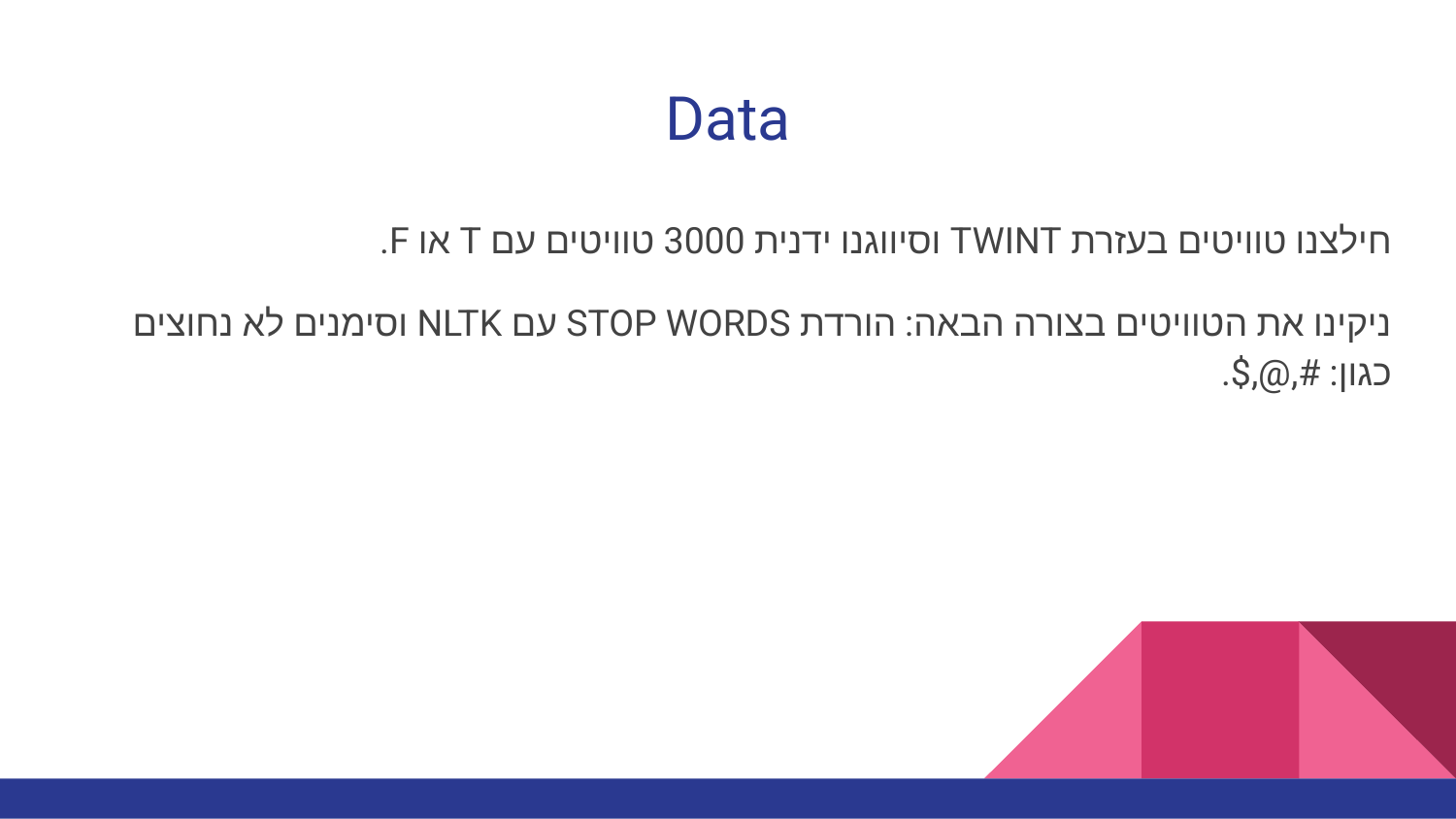

# Data
חילצנו טוויטים בעזרת TWINT וסיווגנו ידנית 3000 טוויטים עם T או F.
ניקינו את הטוויטים בצורה הבאה: הורדת STOP WORDS עם NLTK וסימנים לא נחוצים כגון: #,@,$.